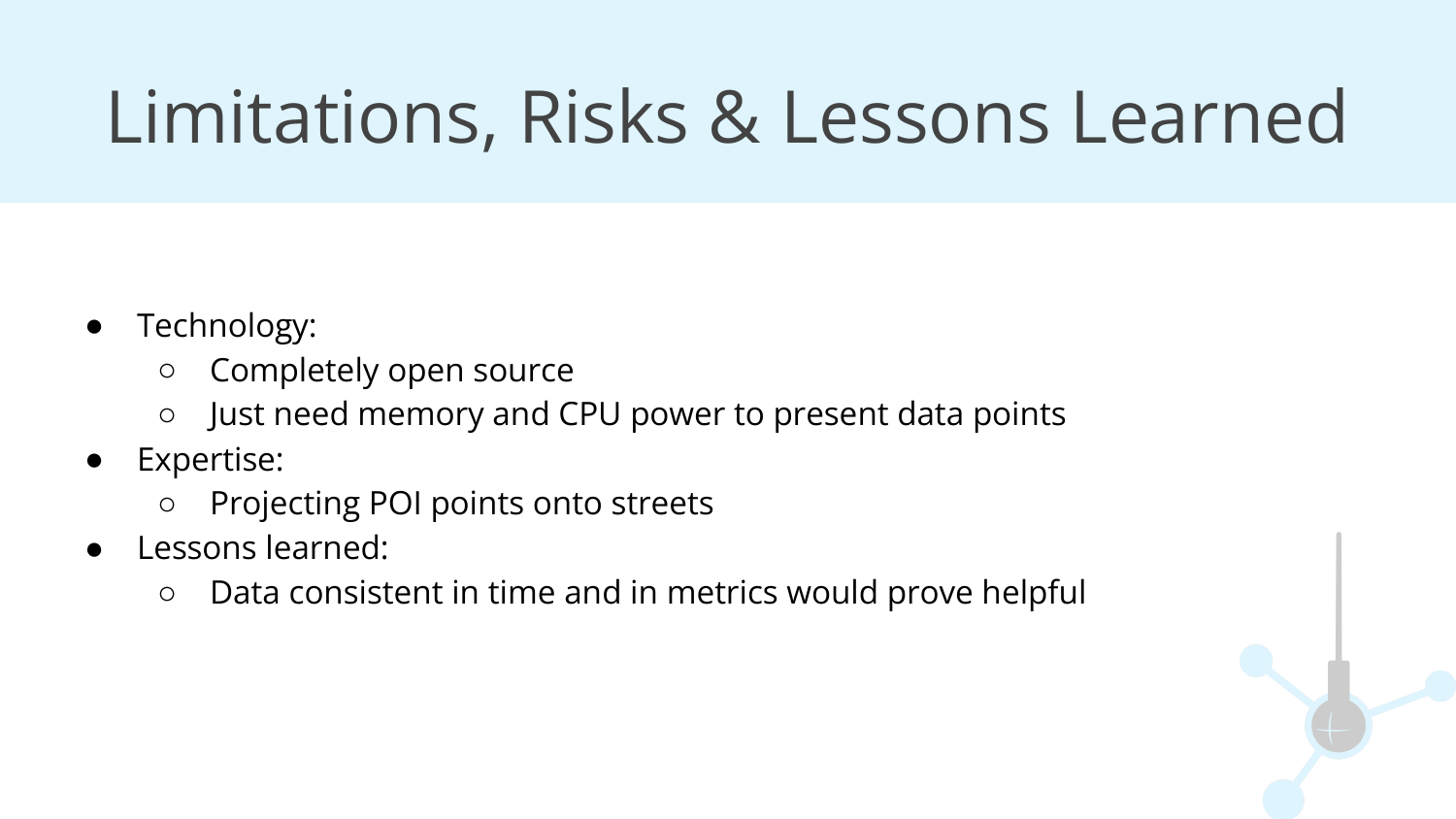

# Limitations, Risks & Lessons Learned

Technology:
Completely open source
Just need memory and CPU power to present data points
Expertise:
Projecting POI points onto streets
Lessons learned:
Data consistent in time and in metrics would prove helpful